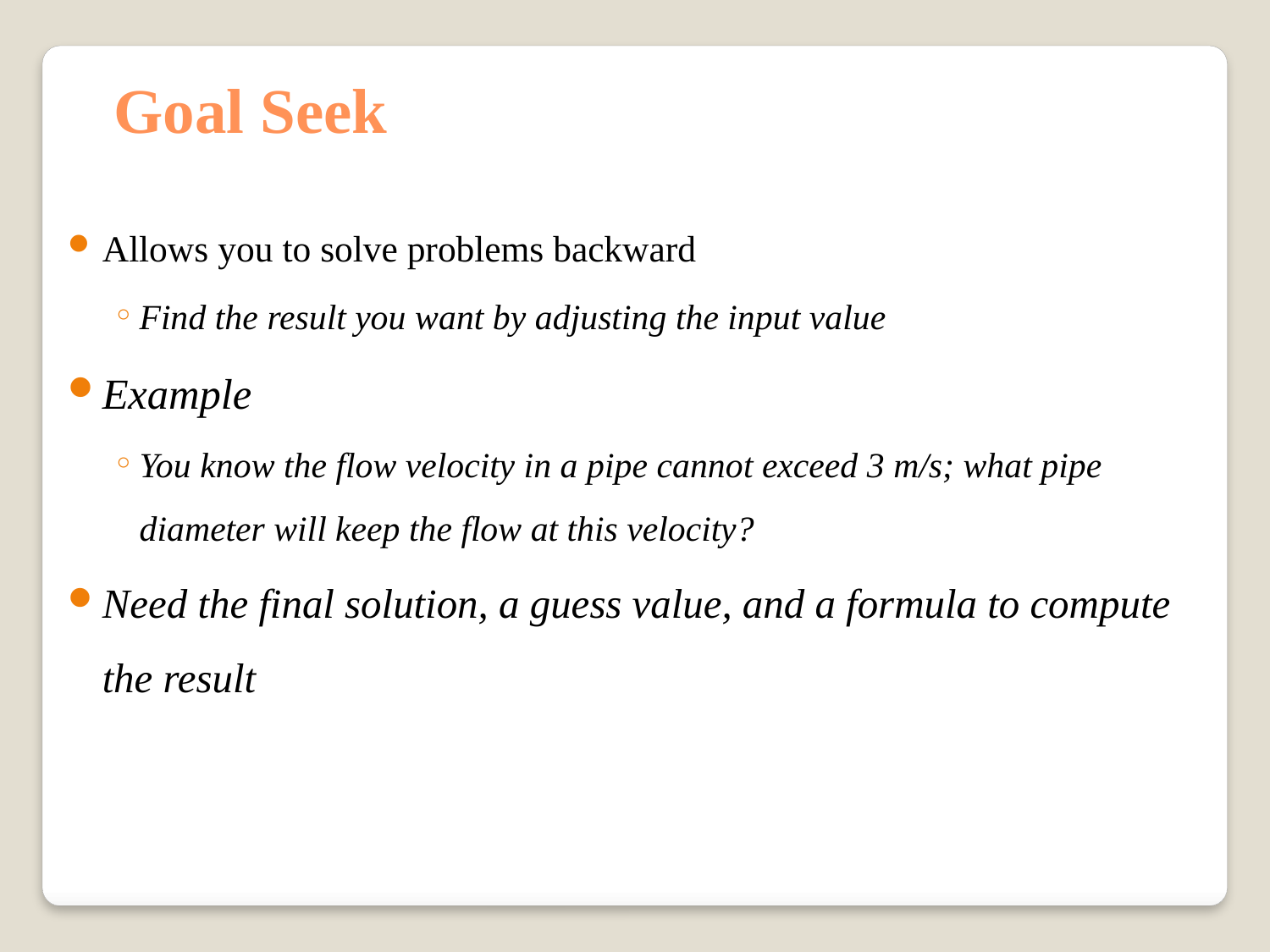

Goal Seek
Allows you to solve problems backward
Find the result you want by adjusting the input value
Example
You know the flow velocity in a pipe cannot exceed 3 m/s; what pipe diameter will keep the flow at this velocity?
Need the final solution, a guess value, and a formula to compute the result